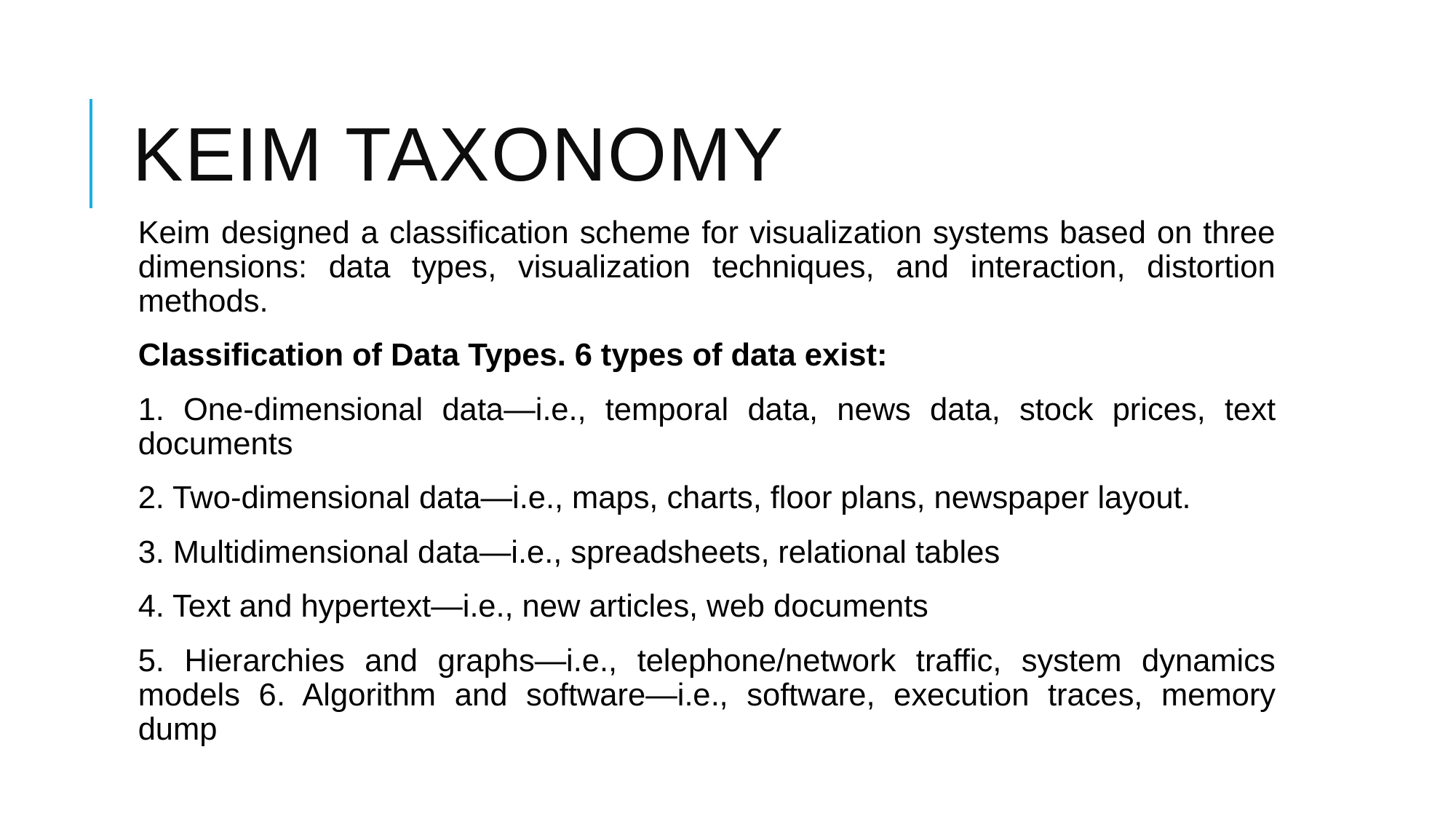

# Keim taxonomy
Keim designed a classification scheme for visualization systems based on three dimensions: data types, visualization techniques, and interaction, distortion methods.
Classification of Data Types. 6 types of data exist:
1. One-dimensional data—i.e., temporal data, news data, stock prices, text documents
2. Two-dimensional data—i.e., maps, charts, floor plans, newspaper layout.
3. Multidimensional data—i.e., spreadsheets, relational tables
4. Text and hypertext—i.e., new articles, web documents
5. Hierarchies and graphs—i.e., telephone/network traffic, system dynamics models 6. Algorithm and software—i.e., software, execution traces, memory dump